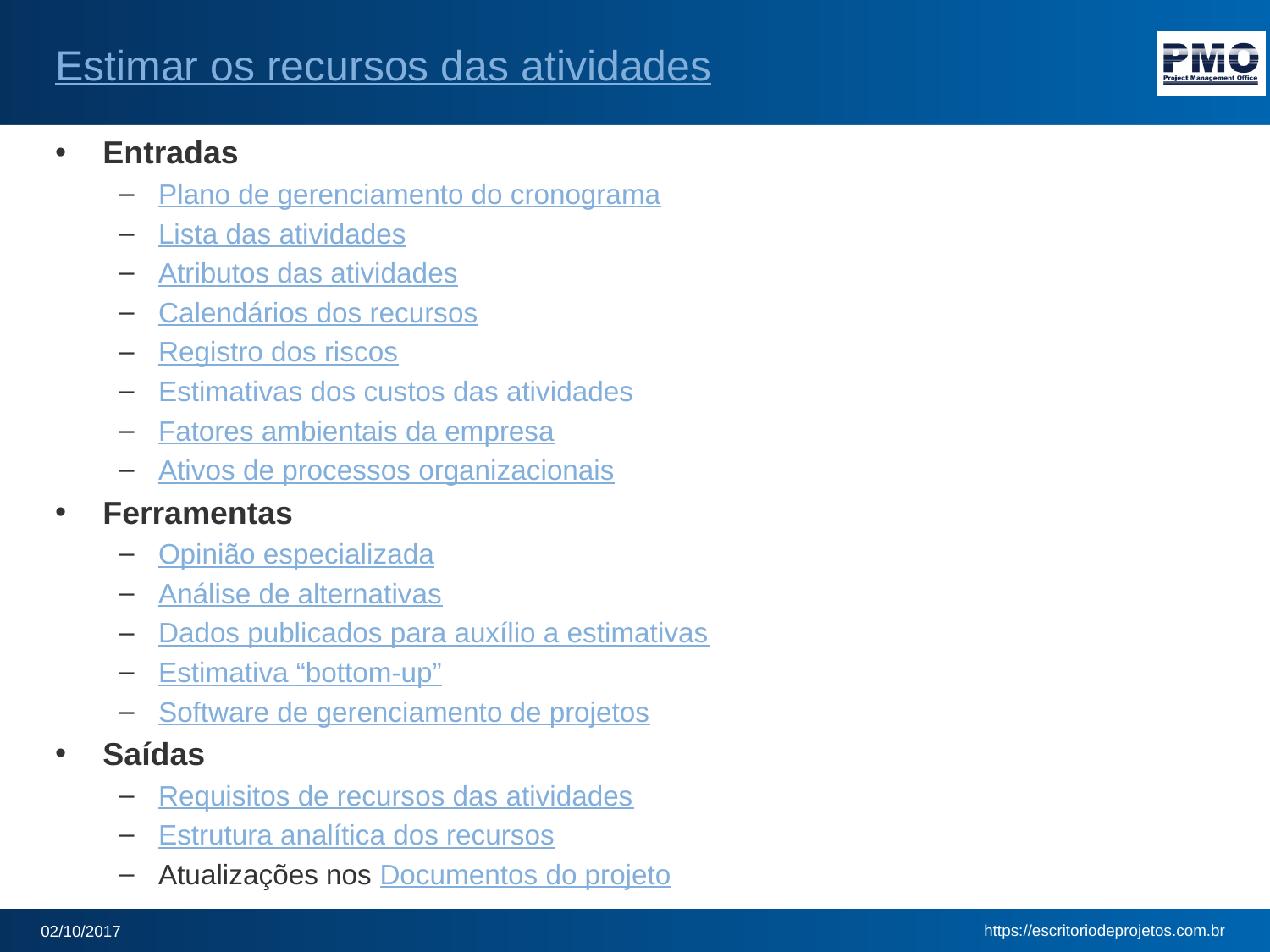

# Estimar os recursos das atividades
Entradas
Plano de gerenciamento do cronograma
Lista das atividades
Atributos das atividades
Calendários dos recursos
Registro dos riscos
Estimativas dos custos das atividades
Fatores ambientais da empresa
Ativos de processos organizacionais
Ferramentas
Opinião especializada
Análise de alternativas
Dados publicados para auxílio a estimativas
Estimativa “bottom-up”
Software de gerenciamento de projetos
Saídas
Requisitos de recursos das atividades
Estrutura analítica dos recursos
Atualizações nos Documentos do projeto